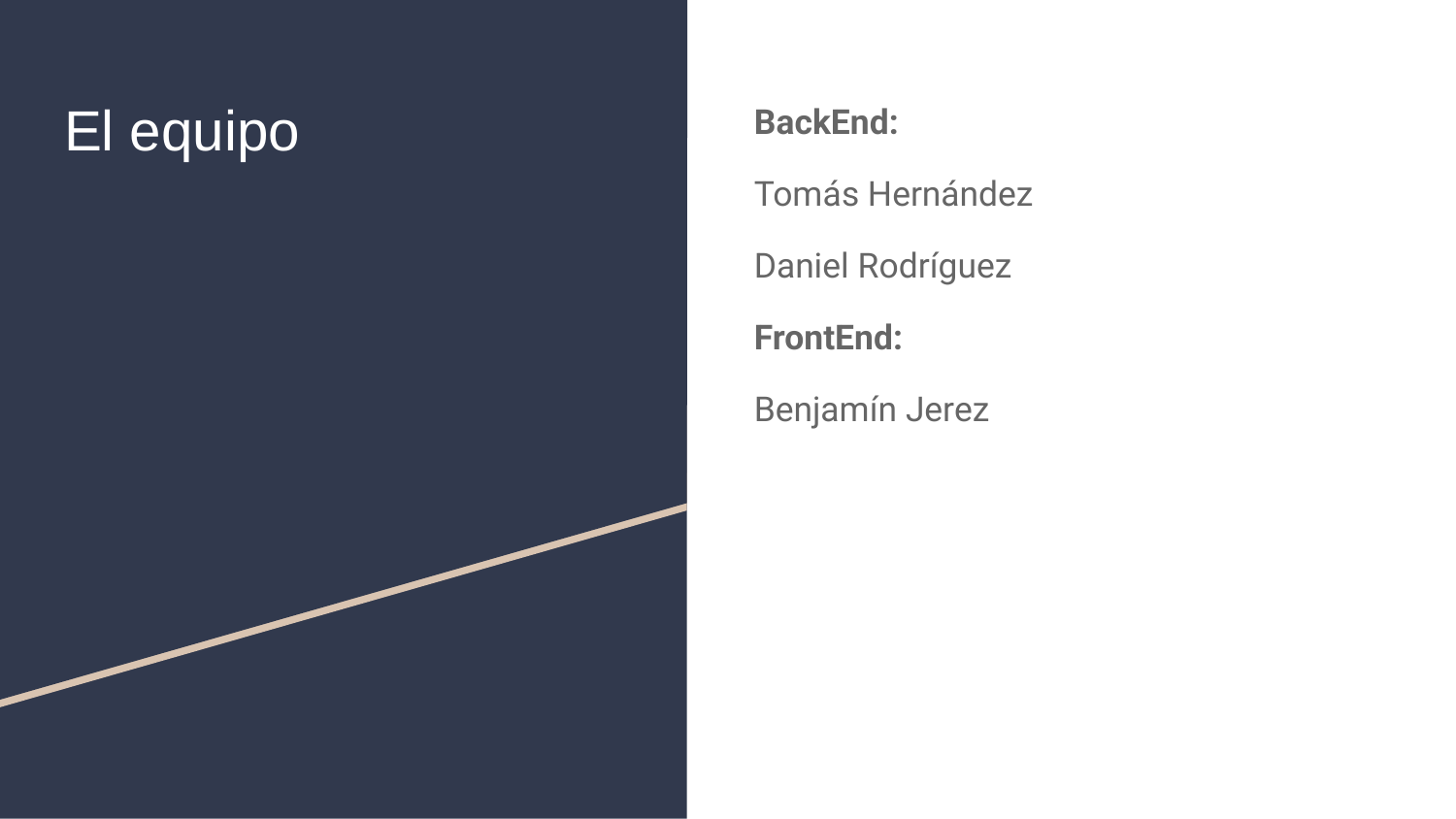

# El equipo
BackEnd:
Tomás Hernández
Daniel Rodríguez
FrontEnd:
Benjamín Jerez